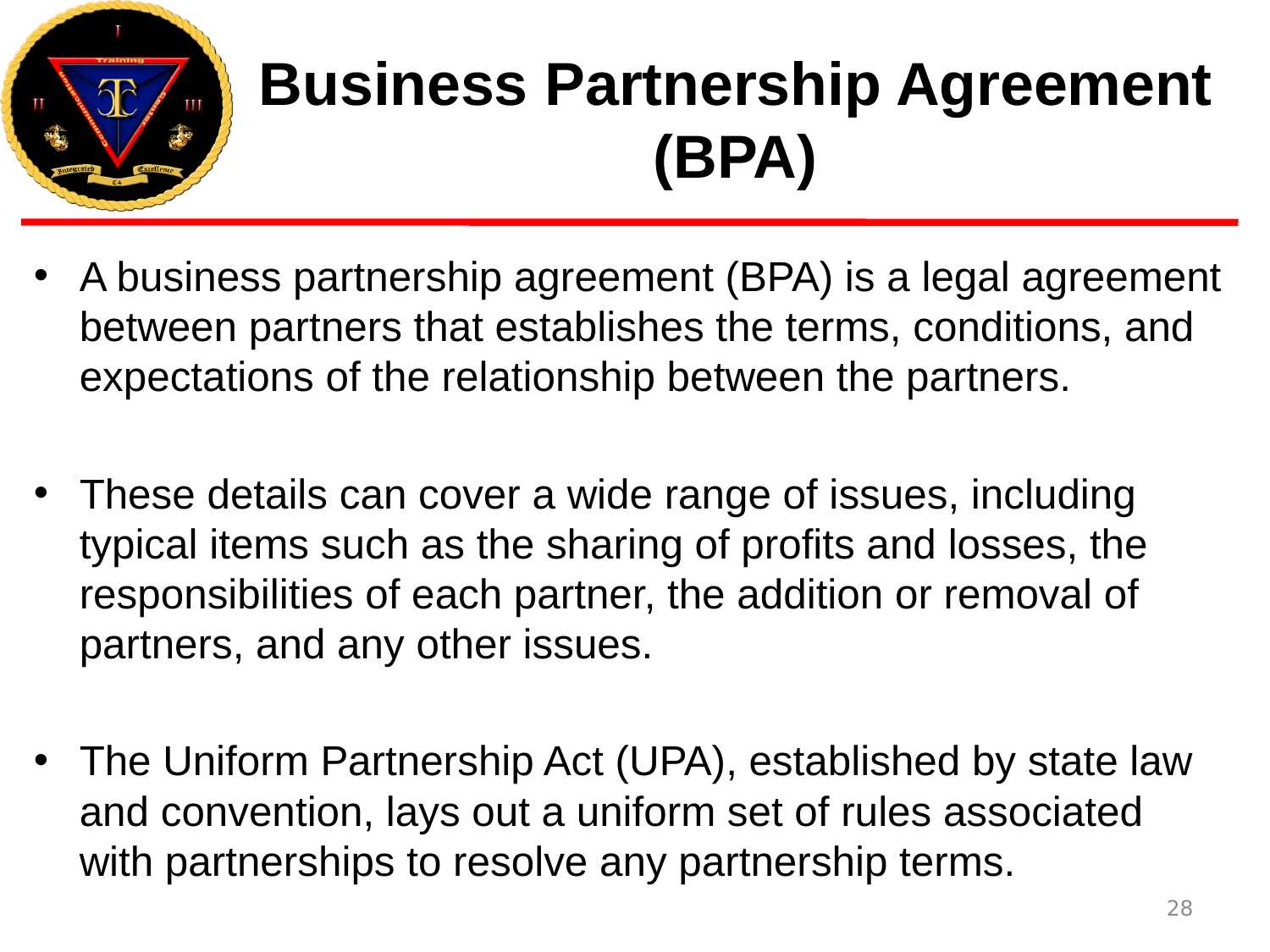

# Business Partnership Agreement (BPA)
A business partnership agreement (BPA) is a legal agreement between partners that establishes the terms, conditions, and expectations of the relationship between the partners.

These details can cover a wide range of issues, including typical items such as the sharing of profits and losses, the responsibilities of each partner, the addition or removal of partners, and any other issues.

The Uniform Partnership Act (UPA), established by state law and convention, lays out a uniform set of rules associated with partnerships to resolve any partnership terms.
28